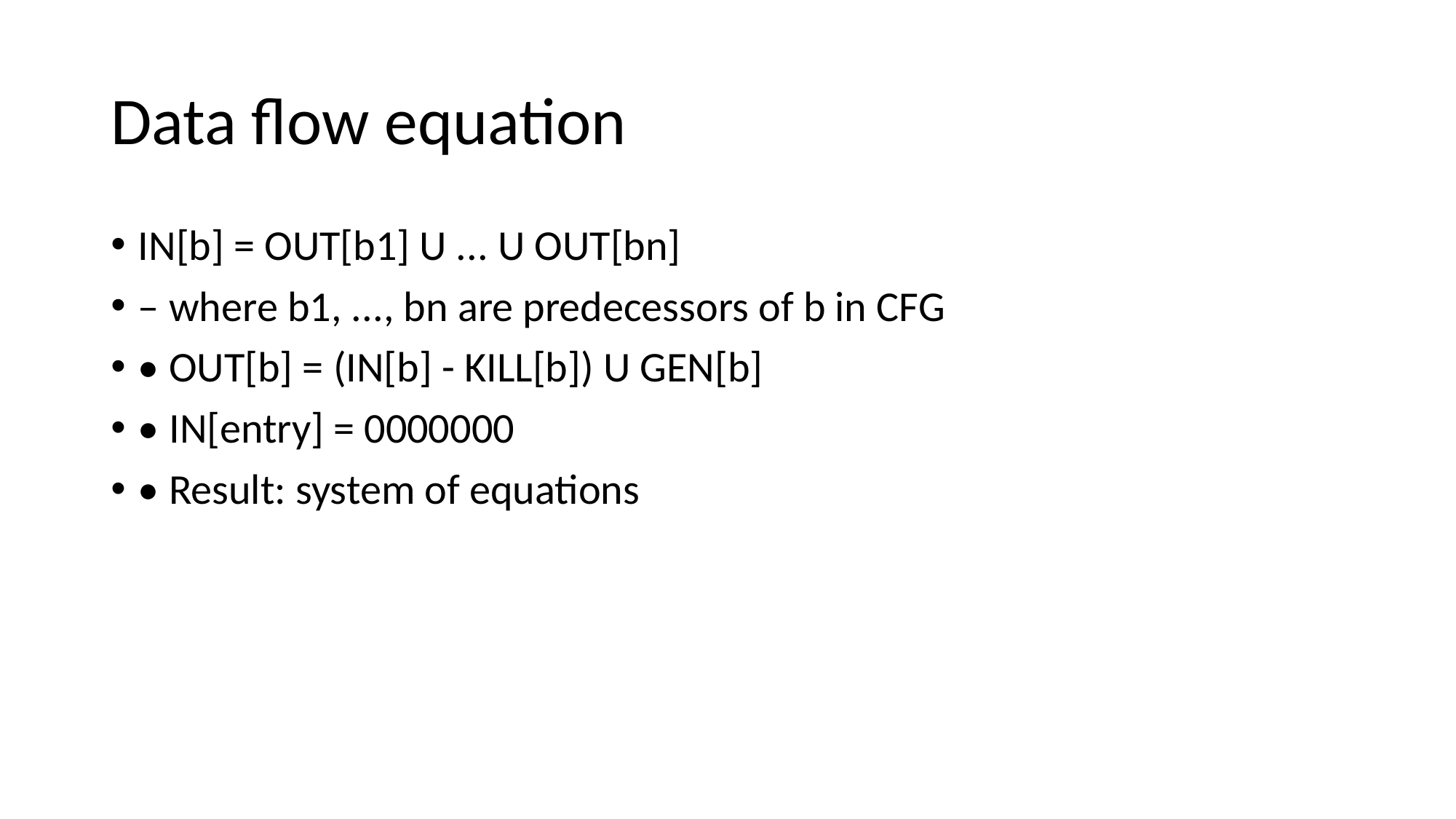

# Data flow equation
IN[b] = OUT[b1] U ... U OUT[bn]
– where b1, ..., bn are predecessors of b in CFG
• OUT[b] = (IN[b] - KILL[b]) U GEN[b]
• IN[entry] = 0000000
• Result: system of equations